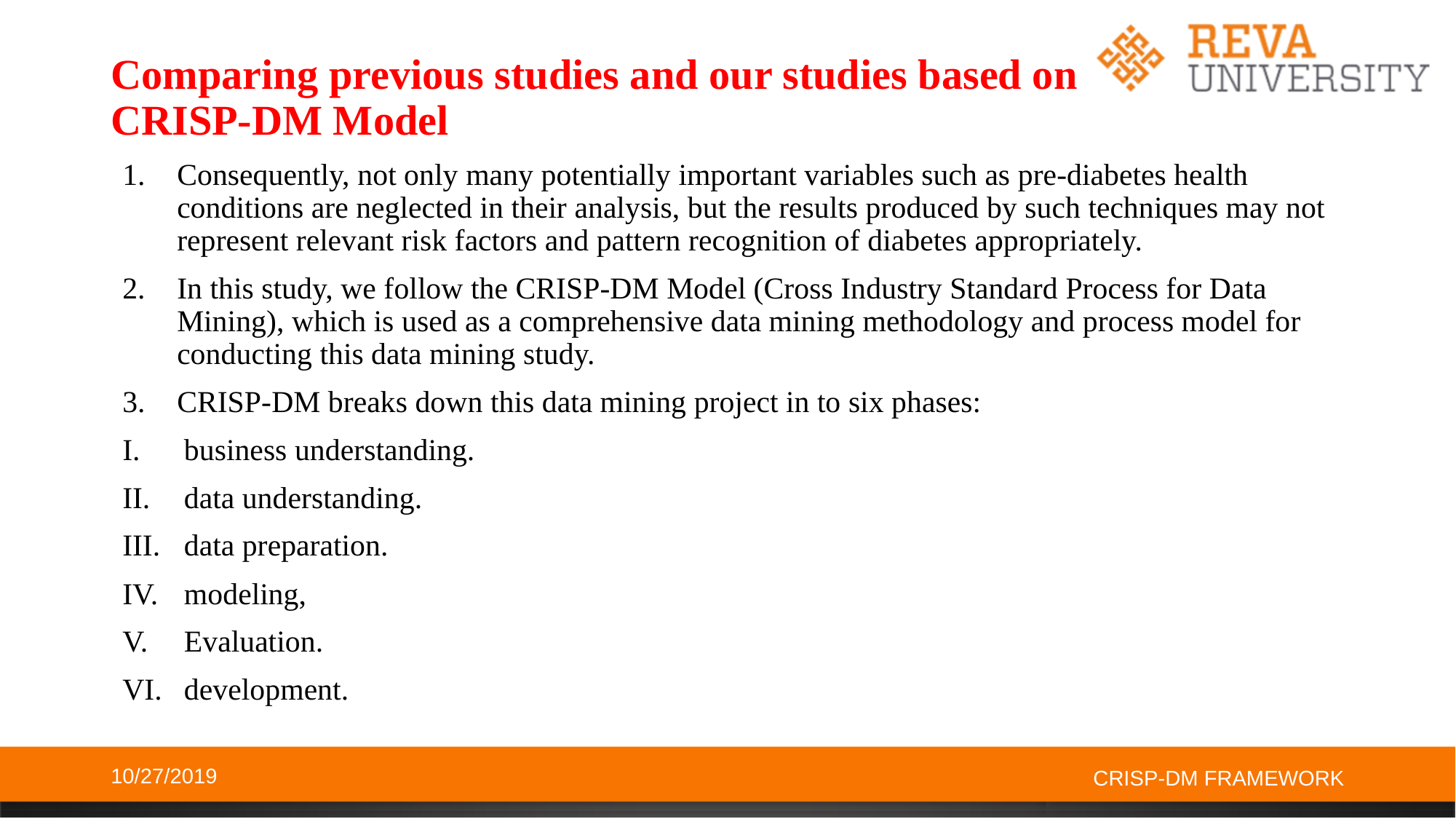

# Comparing previous studies and our studies based on CRISP-DM Model
Consequently, not only many potentially important variables such as pre-diabetes health conditions are neglected in their analysis, but the results produced by such techniques may not represent relevant risk factors and pattern recognition of diabetes appropriately.
In this study, we follow the CRISP-DM Model (Cross Industry Standard Process for Data Mining), which is used as a comprehensive data mining methodology and process model for conducting this data mining study.
CRISP-DM breaks down this data mining project in to six phases:
business understanding.
data understanding.
data preparation.
modeling,
Evaluation.
development.
10/27/2019
CRISP-DM FRAMEWORK